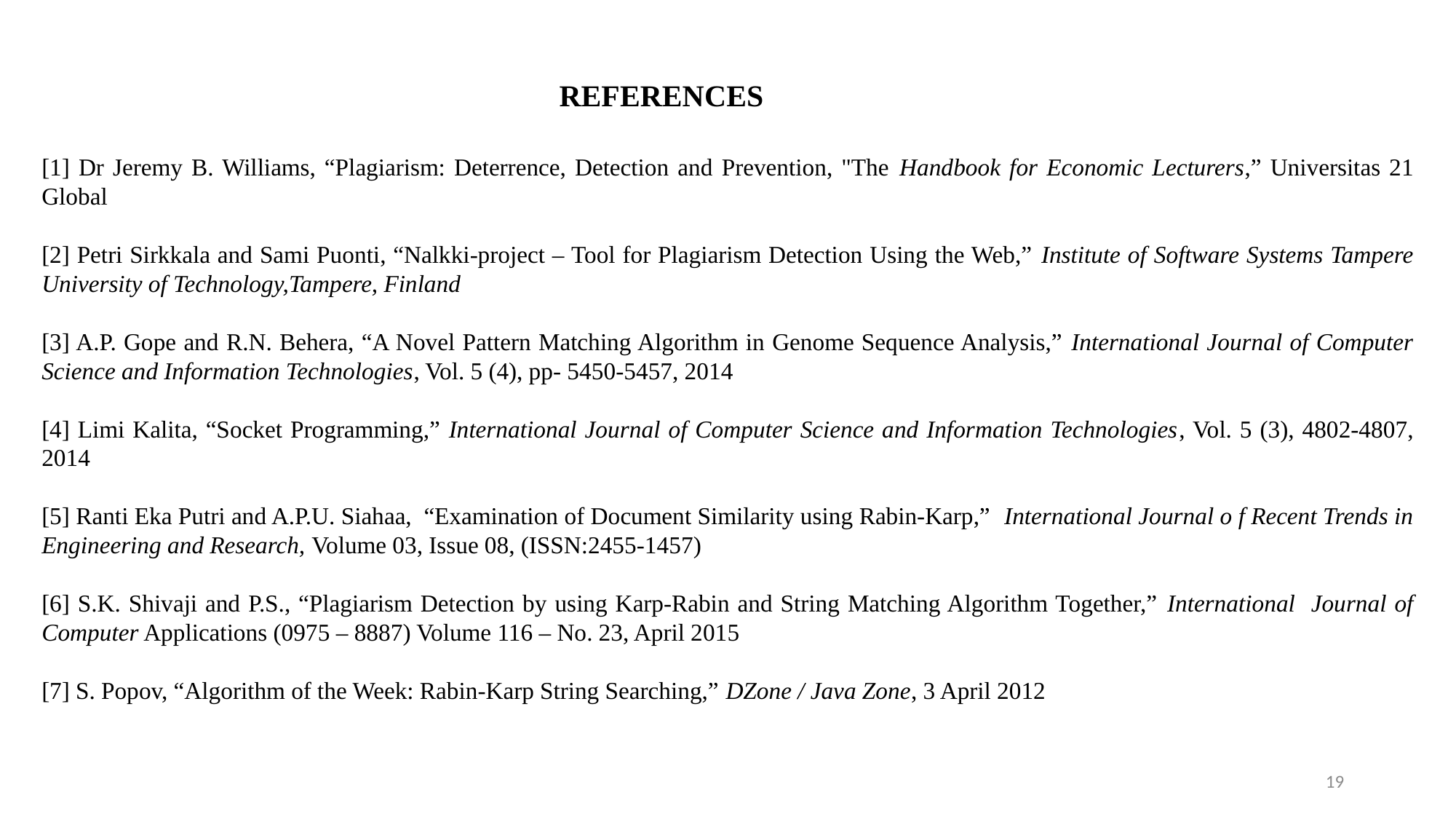

REFERENCES

[1] Dr Jeremy B. Williams, “Plagiarism: Deterrence, Detection and Prevention, "The Handbook for Economic Lecturers,” Universitas 21 Global

[2] Petri Sirkkala and Sami Puonti, “Nalkki-project – Tool for Plagiarism Detection Using the Web,” Institute of Software Systems Tampere University of Technology,Tampere, Finland

[3] A.P. Gope and R.N. Behera, “A Novel Pattern Matching Algorithm in Genome Sequence Analysis,” International Journal of Computer Science and Information Technologies, Vol. 5 (4), pp- 5450-5457, 2014

[4] Limi Kalita, “Socket Programming,” International Journal of Computer Science and Information Technologies, Vol. 5 (3), 4802-4807, 2014

[5] Ranti Eka Putri and A.P.U. Siahaa,  “Examination of Document Similarity using Rabin-Karp,”  International Journal o f Recent Trends in Engineering and Research, Volume 03, Issue 08, (ISSN:2455-1457)

[6] S.K. Shivaji and P.S., “Plagiarism Detection by using Karp-Rabin and String Matching Algorithm Together,” International  Journal of Computer Applications (0975 – 8887) Volume 116 – No. 23, April 2015

[7] S. Popov, “Algorithm of the Week: Rabin-Karp String Searching,” DZone / Java Zone, 3 April 2012

19